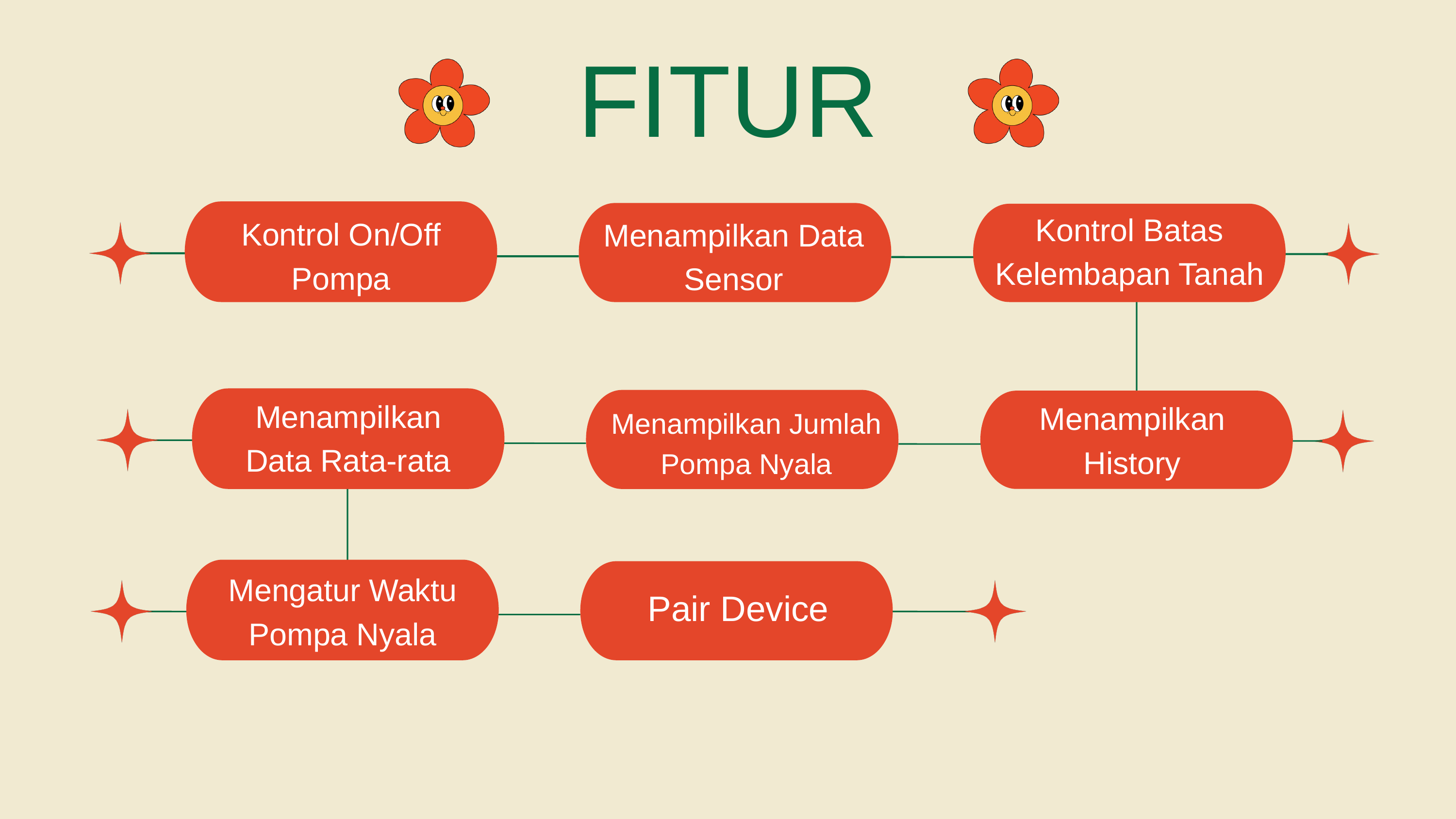

FITUR

Kontrol Batas Kelembapan Tanah

Kontrol On/Off Pompa
Menampilkan Data Sensor

Menampilkan Data Rata-rata

Menampilkan
History
Menampilkan Jumlah Pompa Nyala

Mengatur Waktu Pompa Nyala
Pair Device